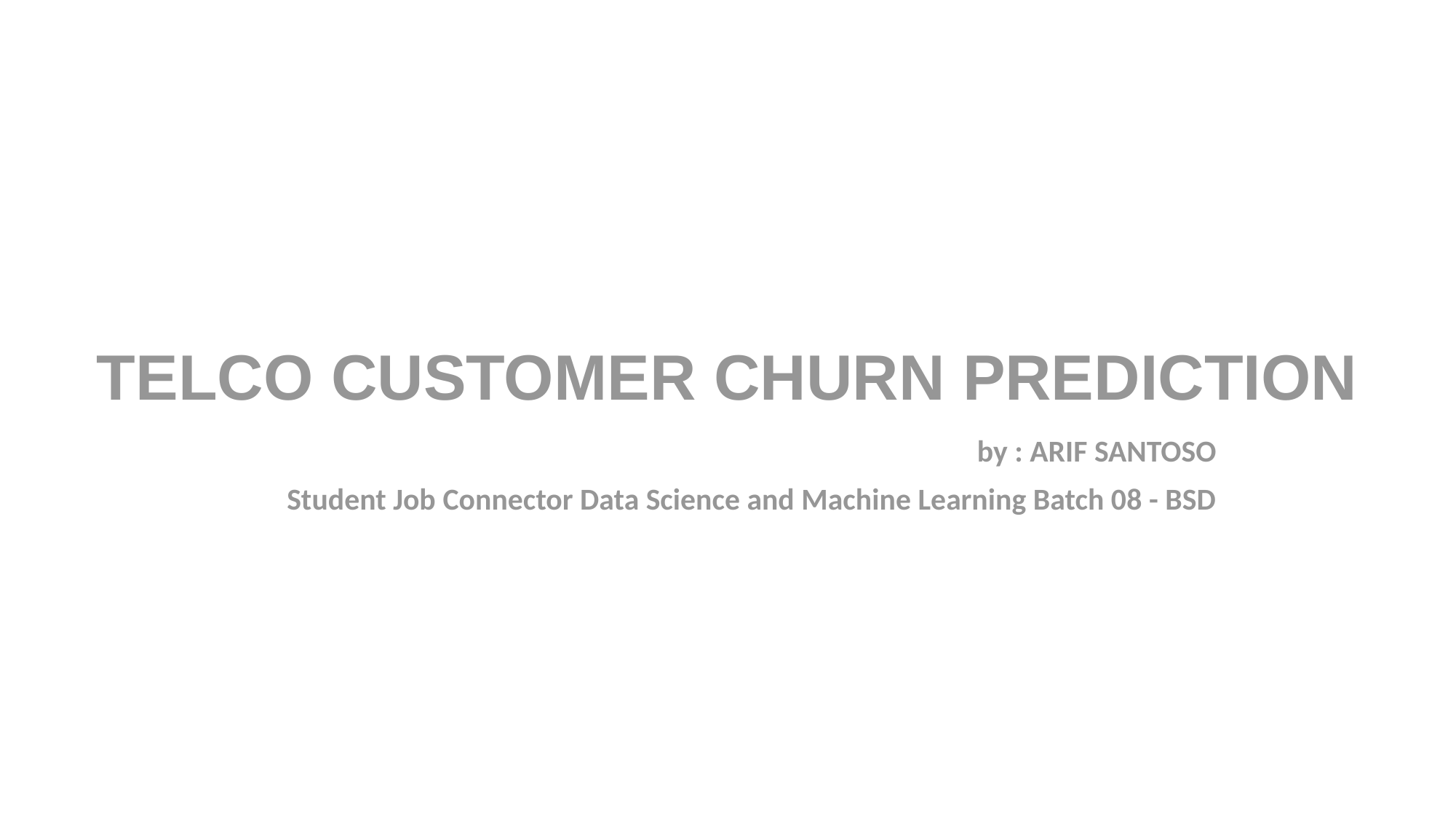

# TELCO CUSTOMER CHURN PREDICTION
by : ARIF SANTOSO
Student Job Connector Data Science and Machine Learning Batch 08 - BSD